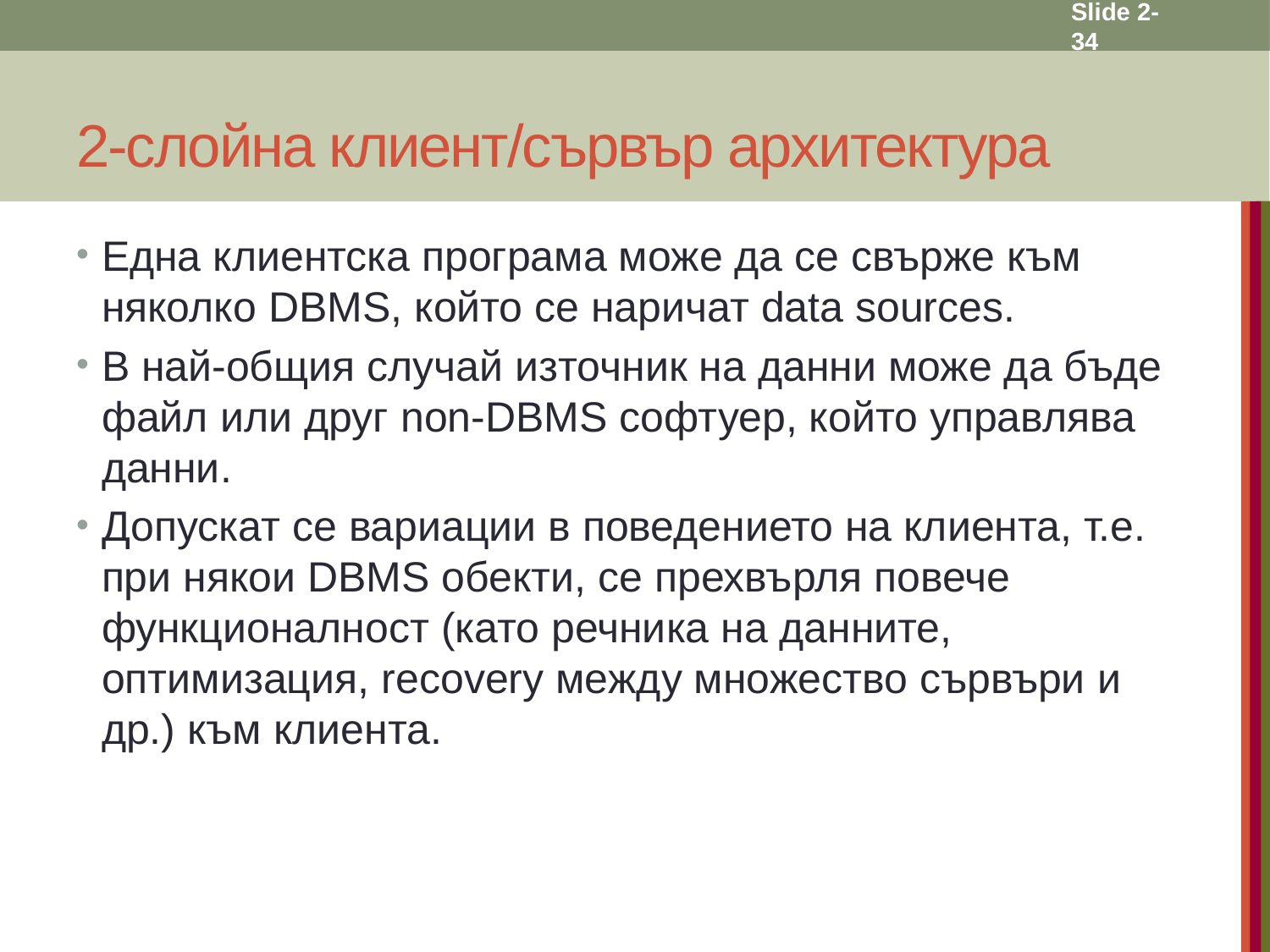

Slide 2- 34
# 2-слойна клиент/сървър архитектура
Една клиентска програма може да се свърже към няколко DBMS, който се наричат data sources.
В най-общия случай източник на данни може да бъде файл или друг non-DBMS софтуер, който управлява данни.
Допускат се вариации в поведението на клиента, т.е. при някои DBMS обекти, се прехвърля повече функционалност (като речника на данните, оптимизация, recovery между множество сървъри и др.) към клиента.